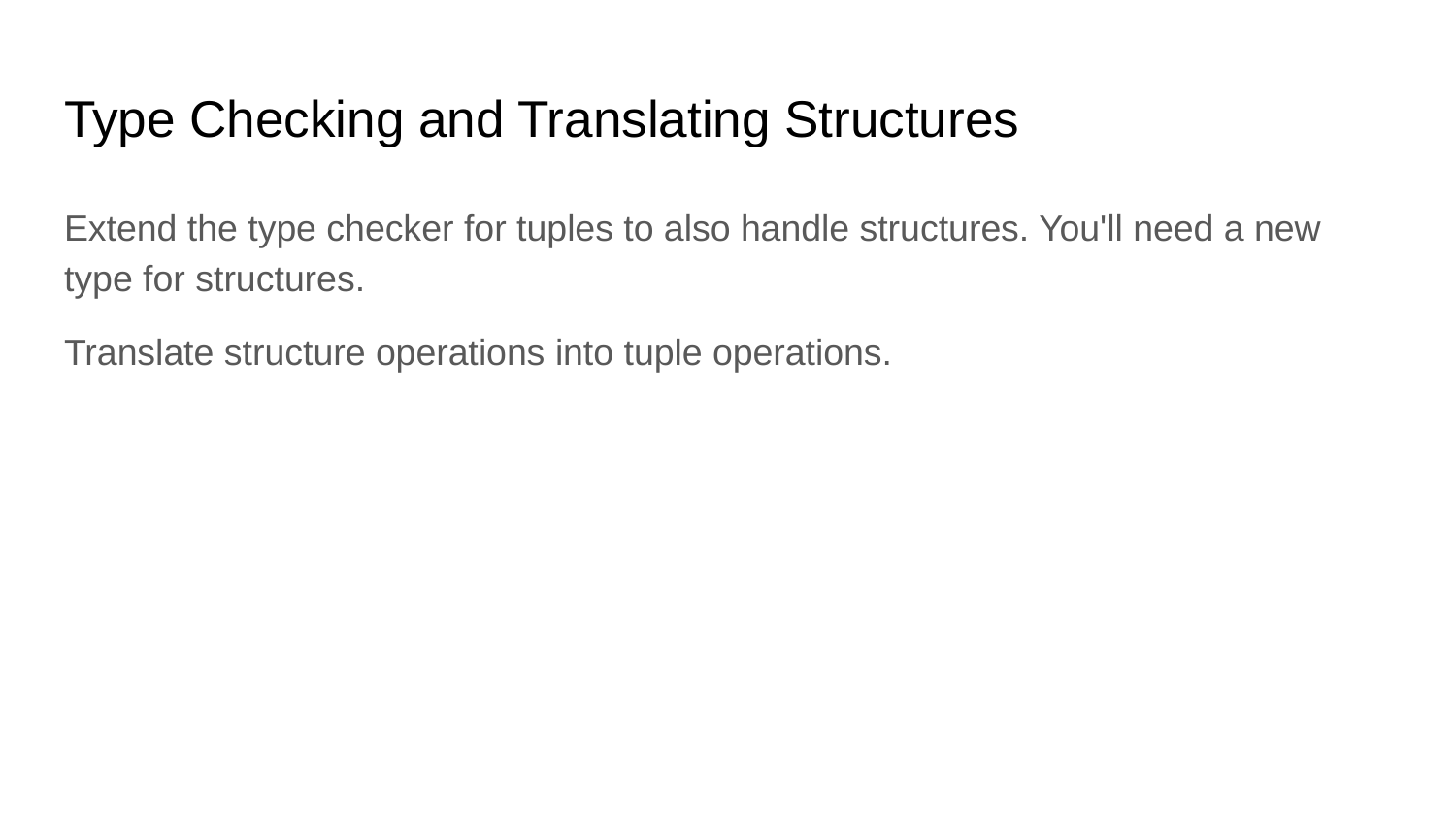

# Type Checking and Translating Structures
Extend the type checker for tuples to also handle structures. You'll need a new type for structures.
Translate structure operations into tuple operations.